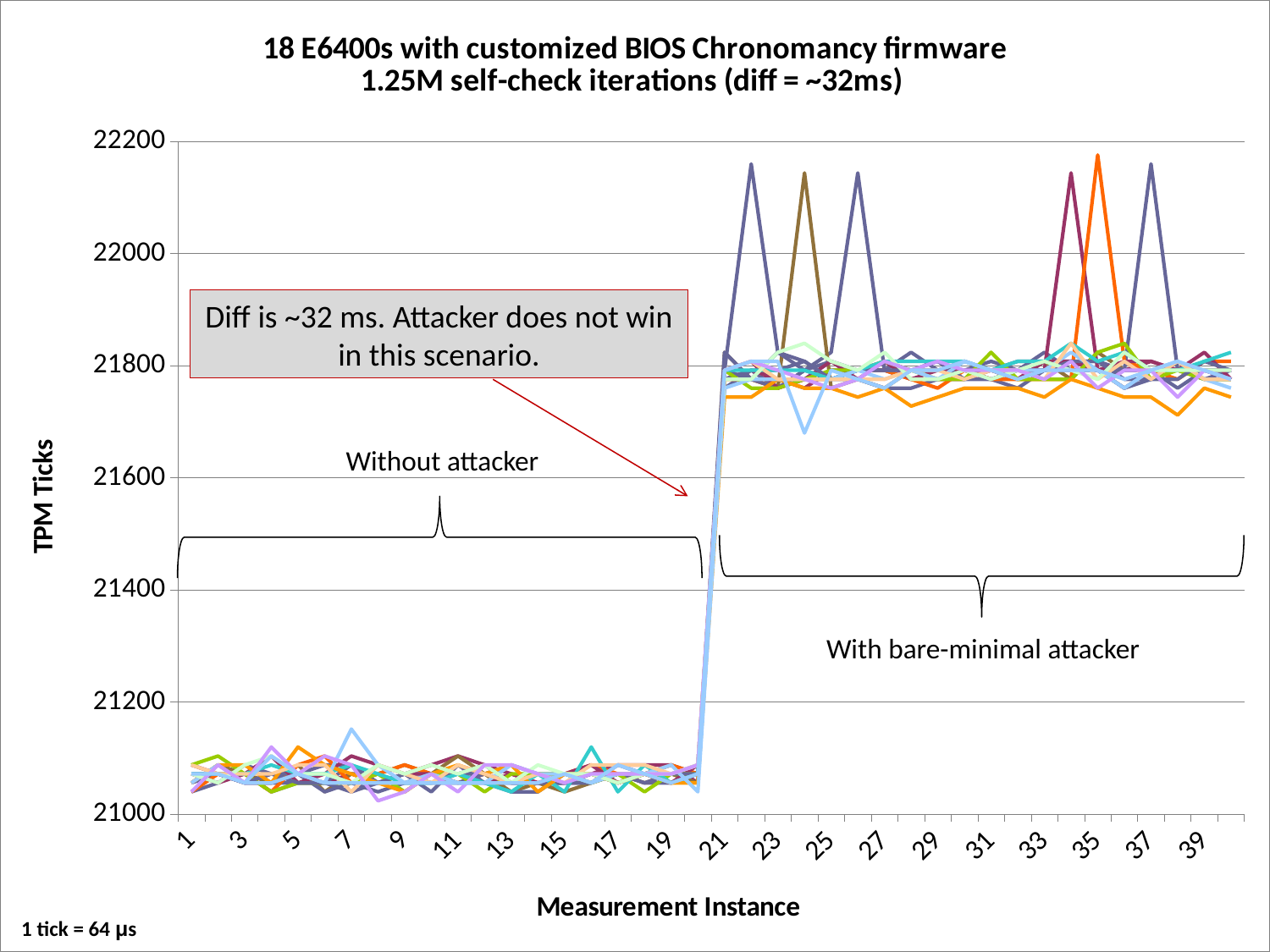

### Chart: 18 E6400s with customized BIOS Chronomancy firmware
1.25M self-check iterations (diff = ~32ms)

| Category |  |  |  |  |  |  |  |  |  |  |  |  |  |  |  |  |  |
|---|---|---|---|---|---|---|---|---|---|---|---|---|---|---|---|---|---|
#

Diff is ~32 ms. Attacker does not win in this scenario.

Without attacker
With bare-minimal attacker
1 tick = 64 μs
46